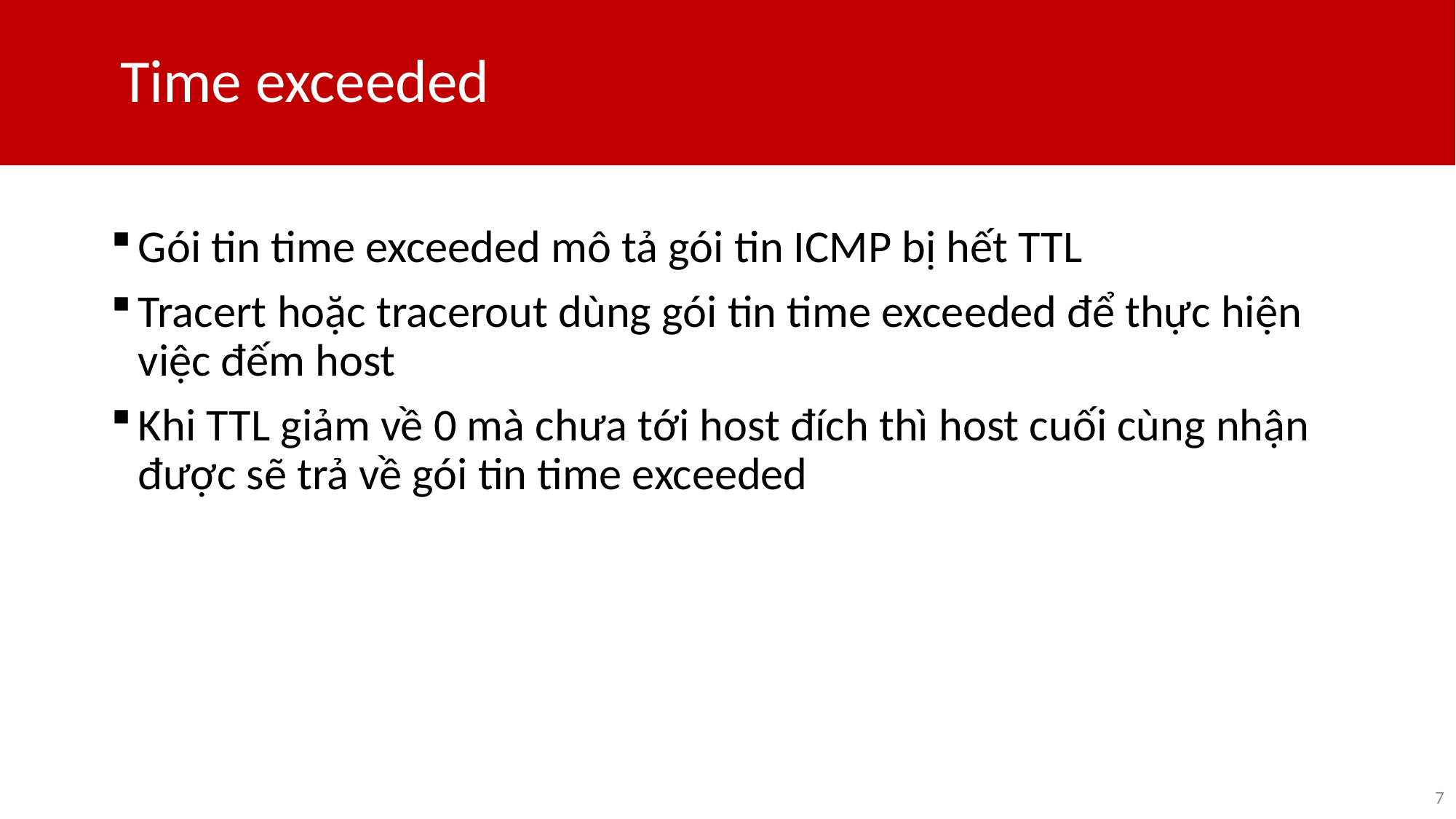

# Time exceeded
Gói tin time exceeded mô tả gói tin ICMP bị hết TTL
Tracert hoặc tracerout dùng gói tin time exceeded để thực hiện việc đếm host
Khi TTL giảm về 0 mà chưa tới host đích thì host cuối cùng nhận được sẽ trả về gói tin time exceeded
7